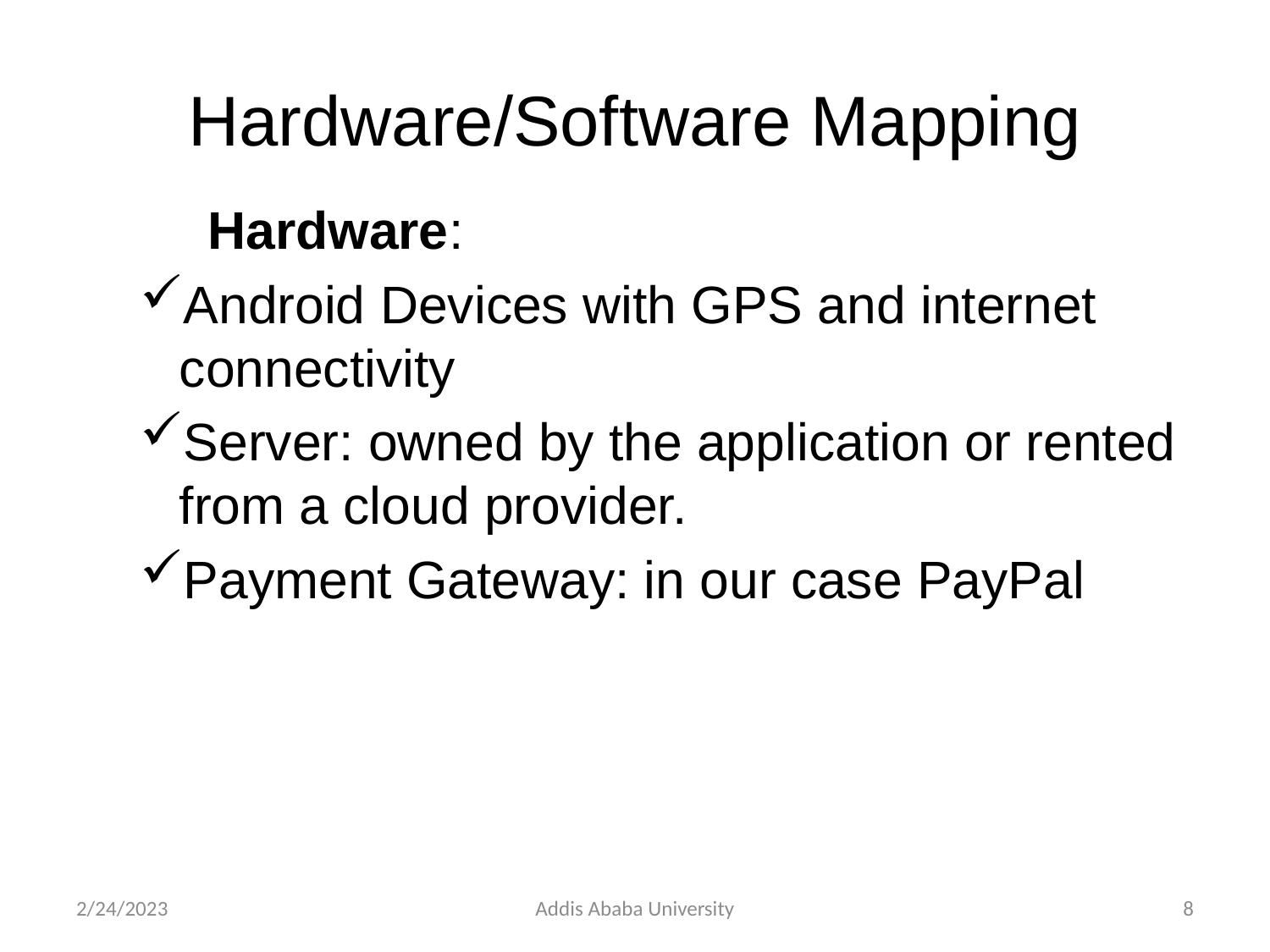

# Hardware/Software Mapping
         Hardware:
Android Devices with GPS and internet connectivity
Server: owned by the application or rented from a cloud provider.
Payment Gateway: in our case PayPal

2/24/2023
Addis Ababa University
8